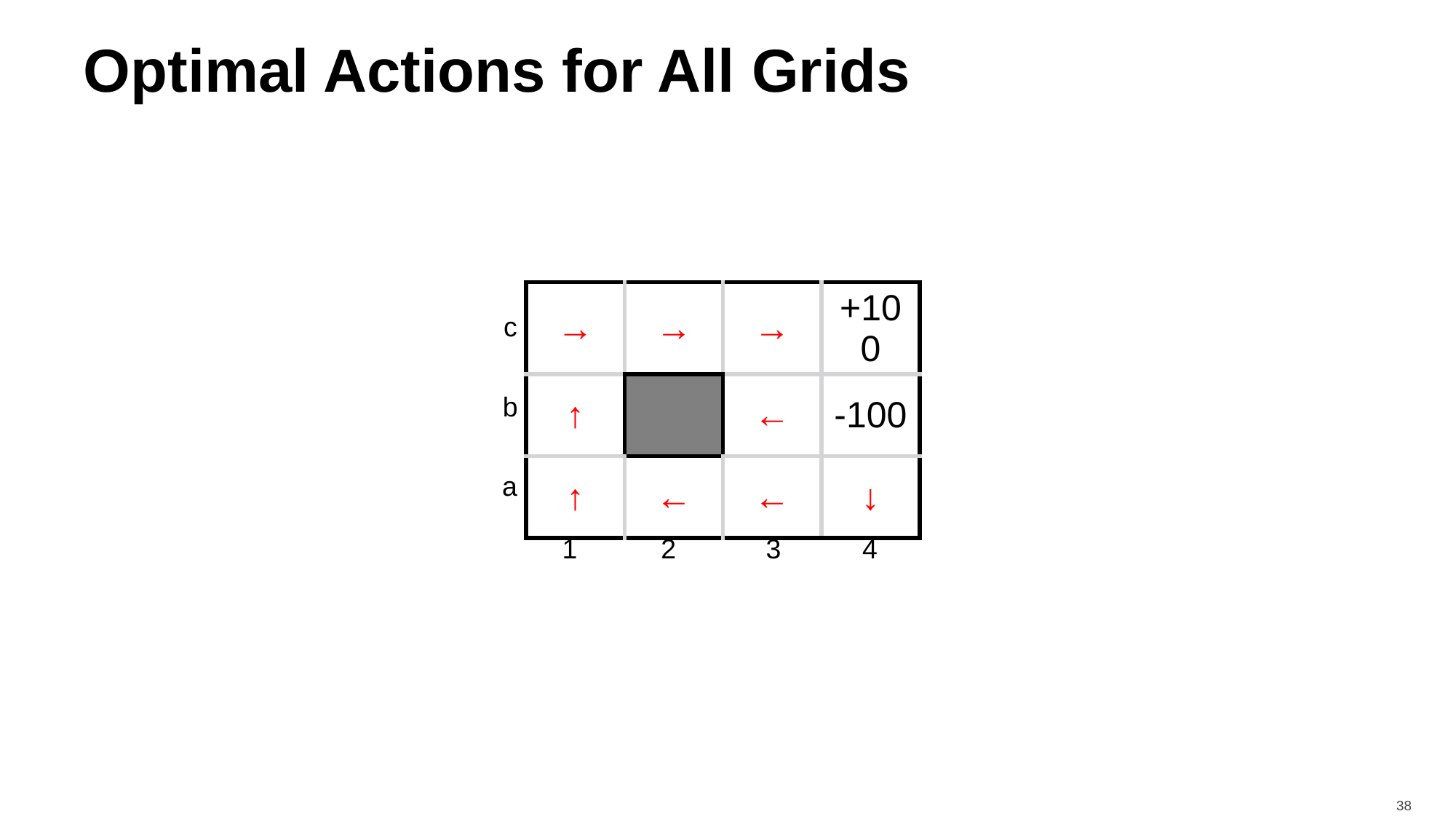

# Optimal Actions for All Grids
| → | → | → | +100 |
| --- | --- | --- | --- |
| ↑ |  | ← | -100 |
| ↑ | ← | ← | ↓ |
c
b
a
1
2
3
4
38